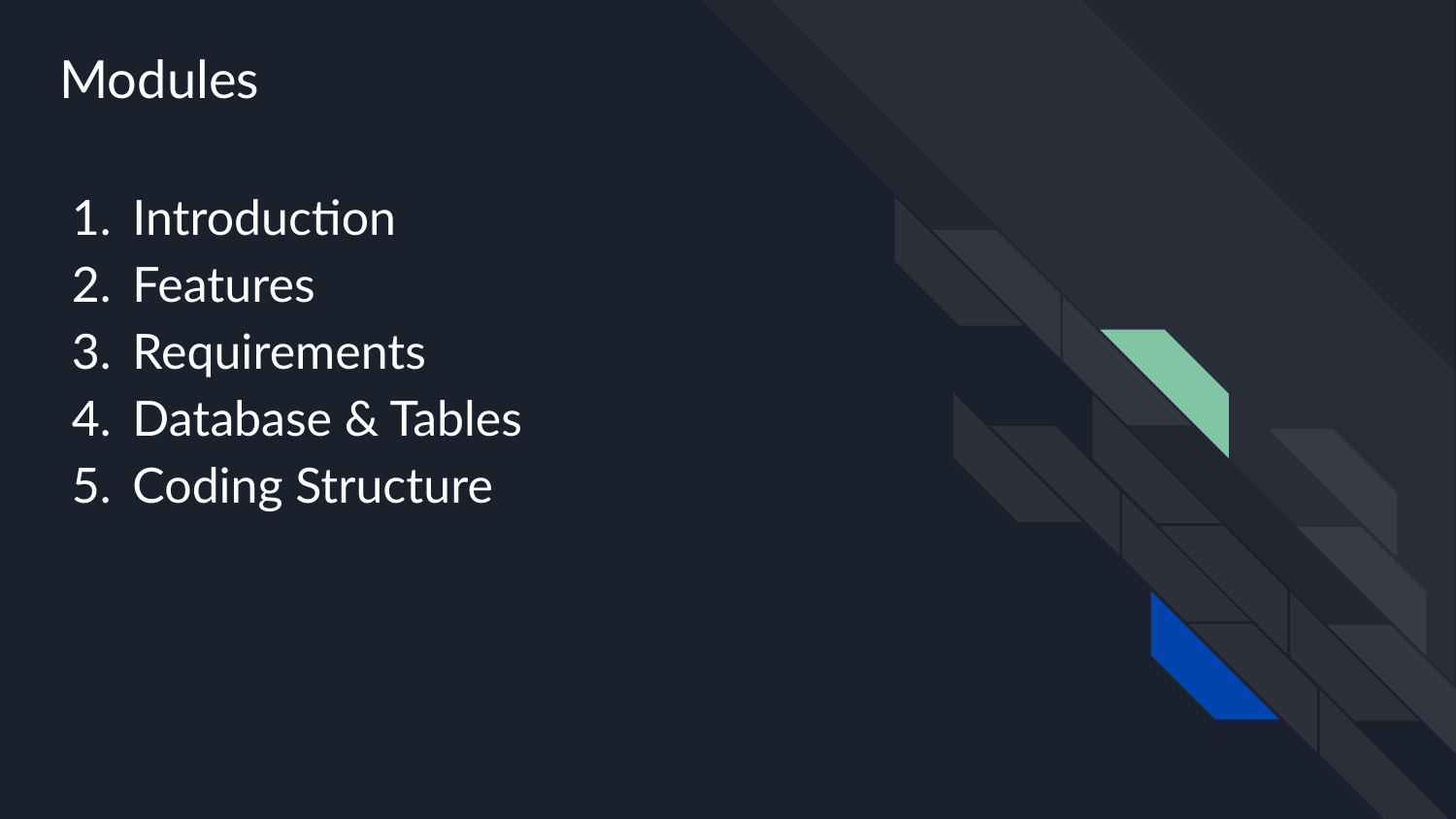

# Modules

Introduction
Features
Requirements
Database & Tables
Coding Structure